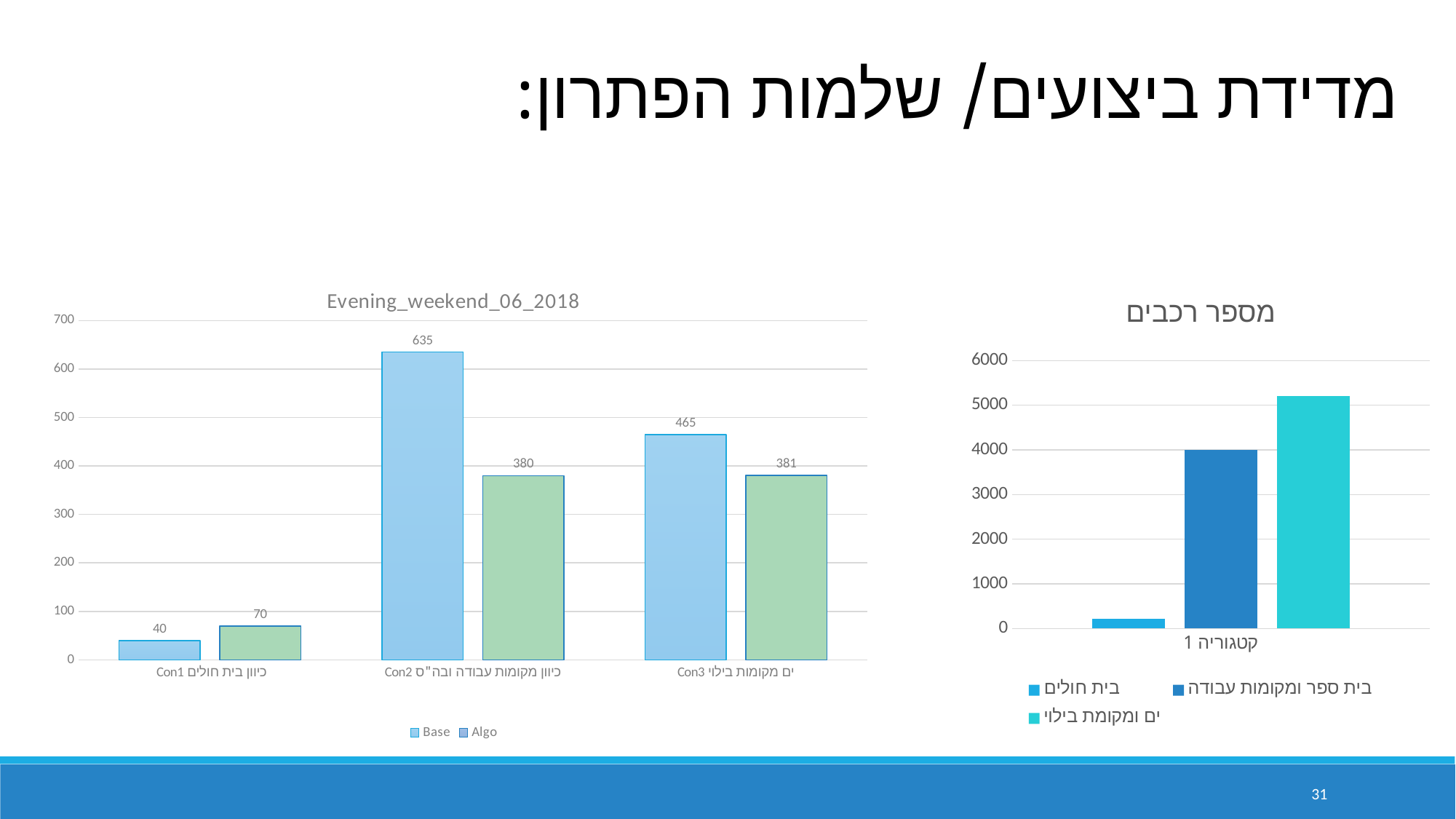

מדידת ביצועים/ שלמות הפתרון:

### Chart: Evening_weekend_06_2018

| Category | Base | Algo |
|---|---|---|
|  Con1 כיוון בית חולים | 40.0 | 70.0 |
| Con2 כיוון מקומות עבודה ובה"ס | 635.0 | 380.0 |
| Con3 ים מקומות בילוי | 465.0 | 381.0 |

### Chart: מספר רכבים

| Category | בית חולים | בית ספר ומקומות עבודה | ים ומקומת בילוי |
|---|---|---|---|
| קטגוריה 1 | 220.0 | 3994.0 | 5205.0 |
31